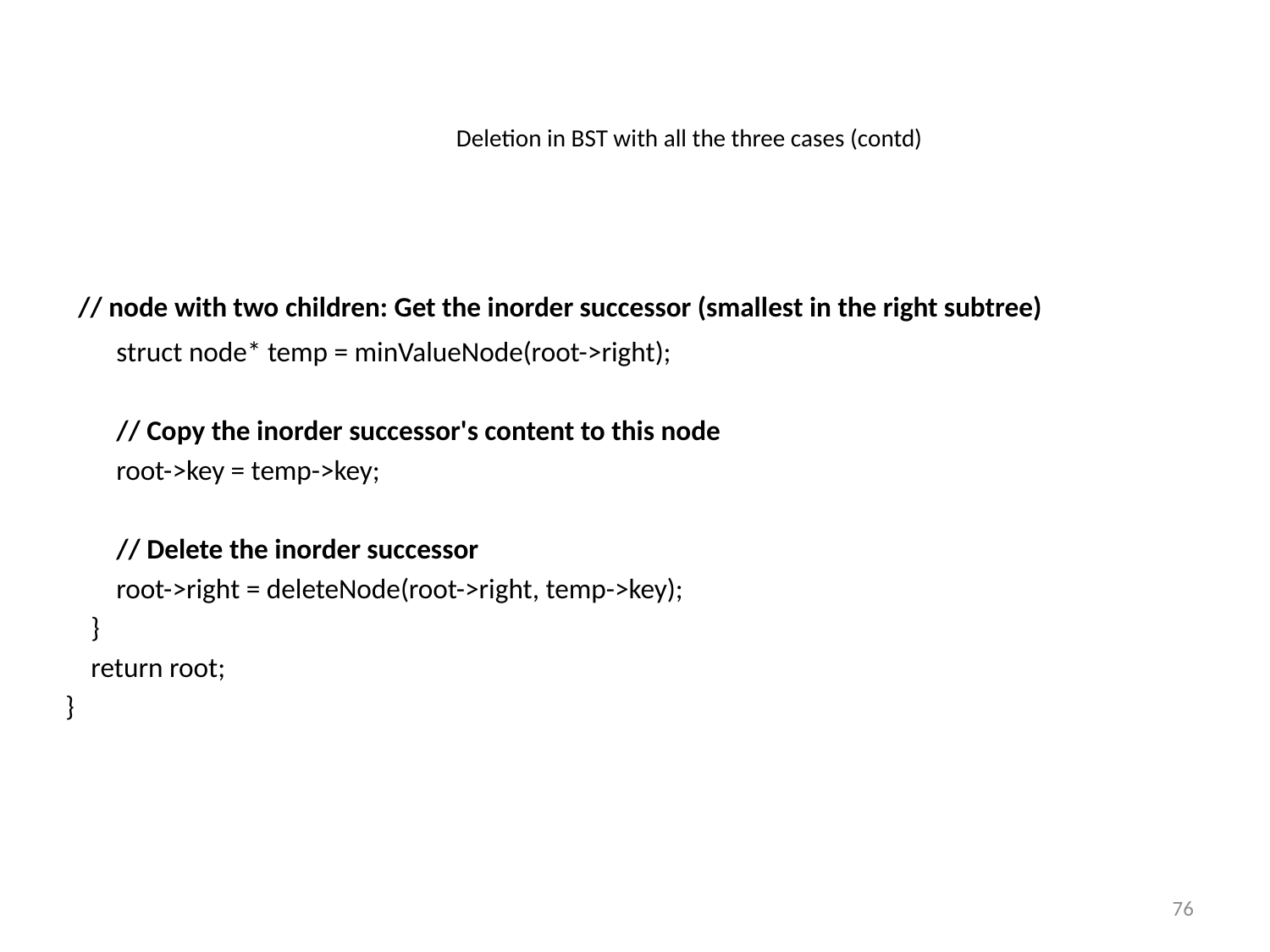

# Deletion in BST with all the three cases (contd)
 // node with two children: Get the inorder successor (smallest in the right subtree)
        struct node* temp = minValueNode(root->right);

        // Copy the inorder successor's content to this node
        root->key = temp->key;

        // Delete the inorder successor
        root->right = deleteNode(root->right, temp->key);
    }
    return root;
}
76